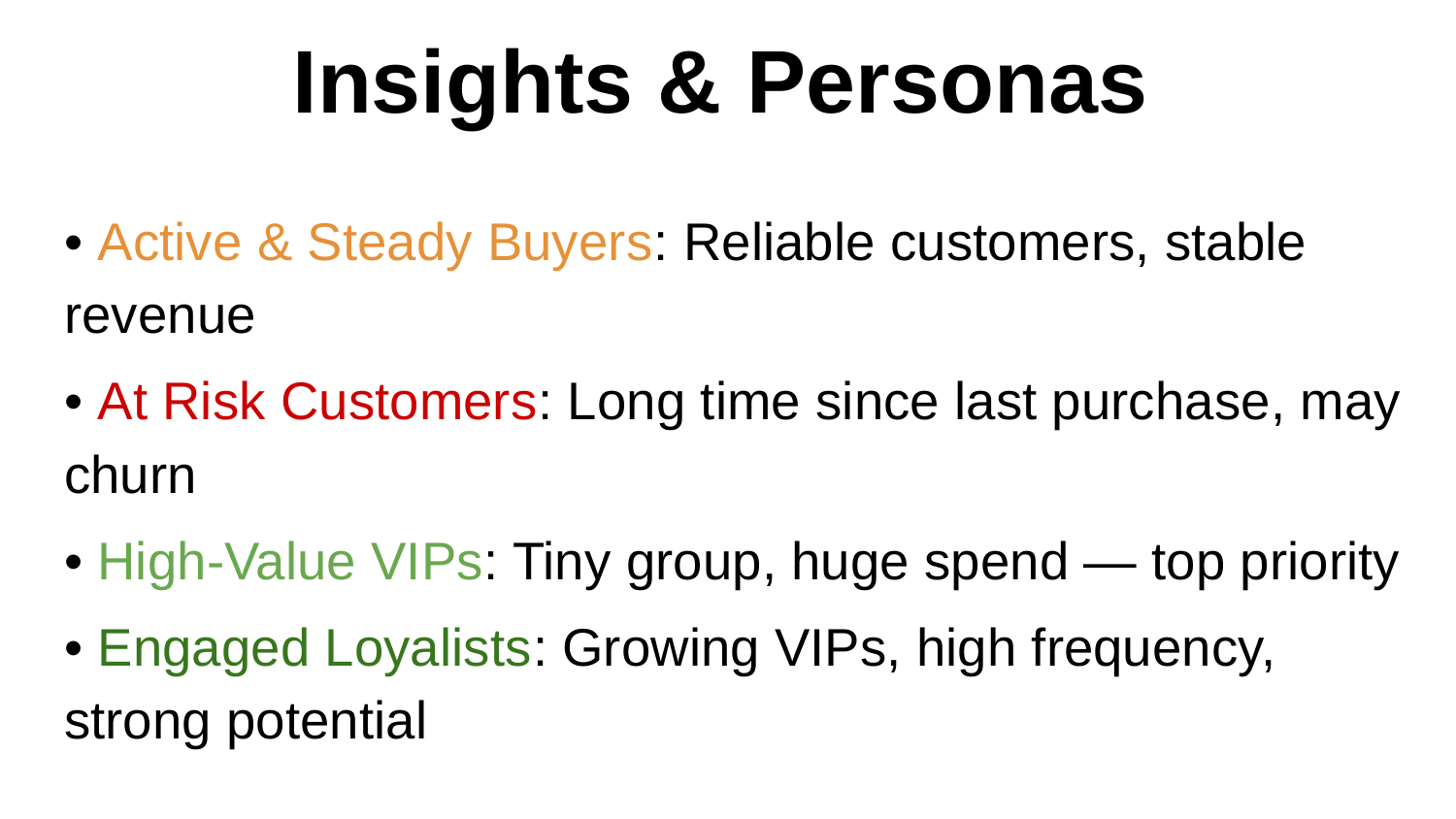

# Insights & Personas
• Active & Steady Buyers: Reliable customers, stable revenue
• At Risk Customers: Long time since last purchase, may churn
• High-Value VIPs: Tiny group, huge spend — top priority
• Engaged Loyalists: Growing VIPs, high frequency, strong potential